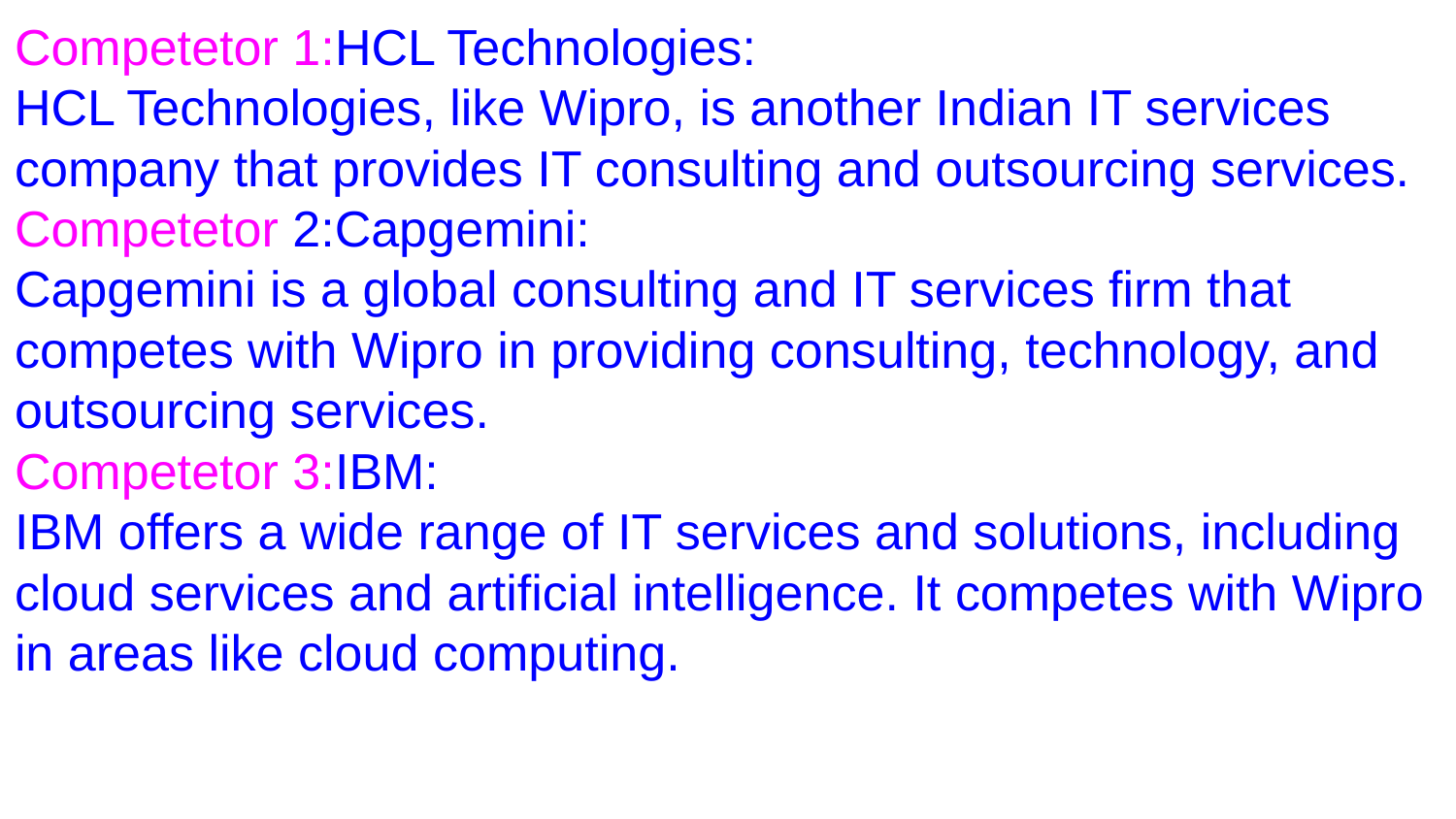

Competetor 1:HCL Technologies:
HCL Technologies, like Wipro, is another Indian IT services company that provides IT consulting and outsourcing services.
Competetor 2:Capgemini:
Capgemini is a global consulting and IT services firm that competes with Wipro in providing consulting, technology, and outsourcing services.
Competetor 3:IBM:
IBM offers a wide range of IT services and solutions, including cloud services and artificial intelligence. It competes with Wipro in areas like cloud computing.